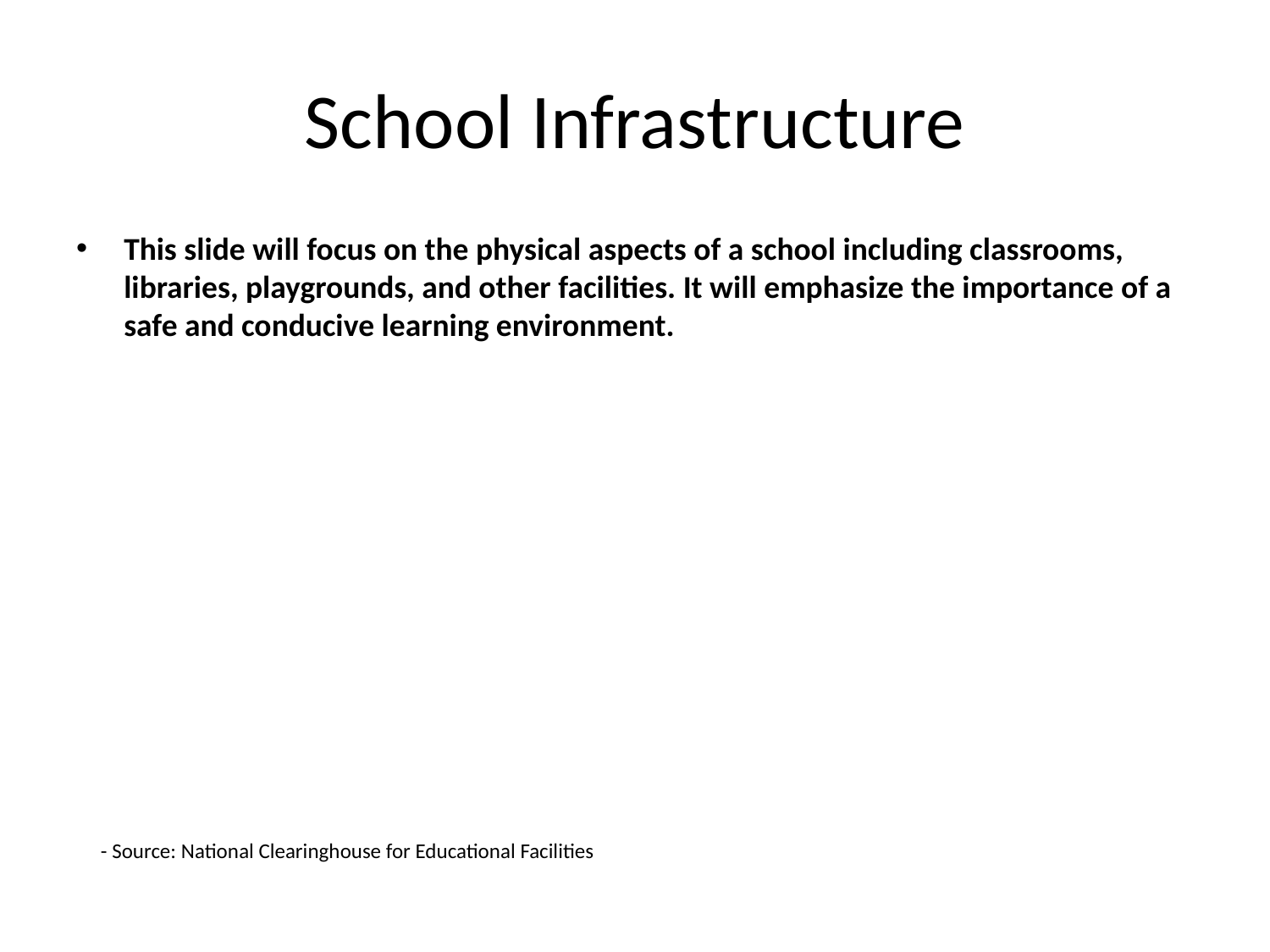

# School Infrastructure
This slide will focus on the physical aspects of a school including classrooms, libraries, playgrounds, and other facilities. It will emphasize the importance of a safe and conducive learning environment.

- Source: National Clearinghouse for Educational Facilities